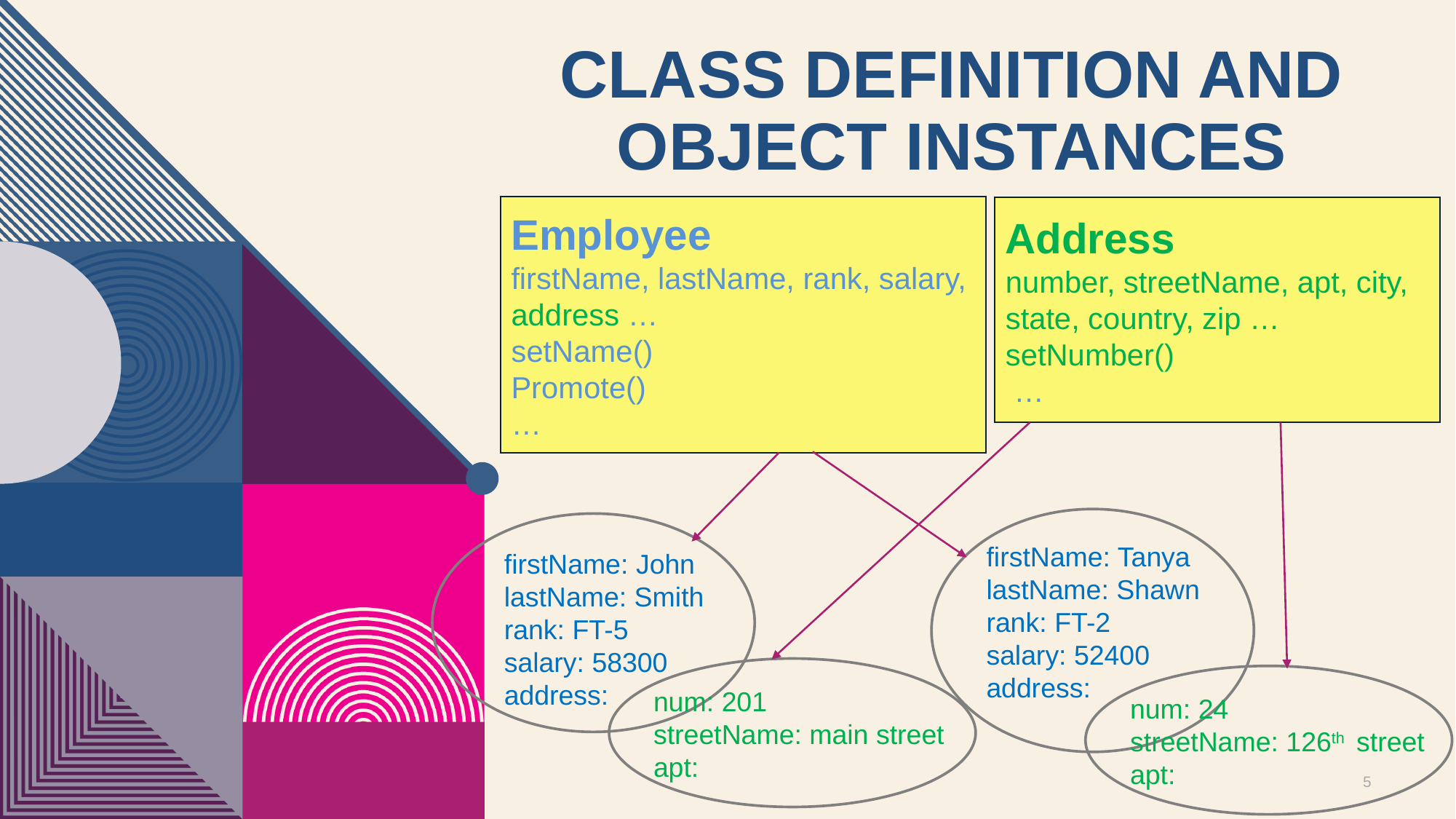

# Class definition and object instances
Employee
firstName, lastName, rank, salary, address …
setName()
Promote()
…
Address
number, streetName, apt, city, state, country, zip …
setNumber()
 …

firstName: Tanya
lastName: Shawn
rank: FT-2
salary: 52400
address:
firstName: John
lastName: Smith
rank: FT-5
salary: 58300
address:

num: 201
streetName: main street
apt:
num: 24
streetName: 126th  street
apt:
5